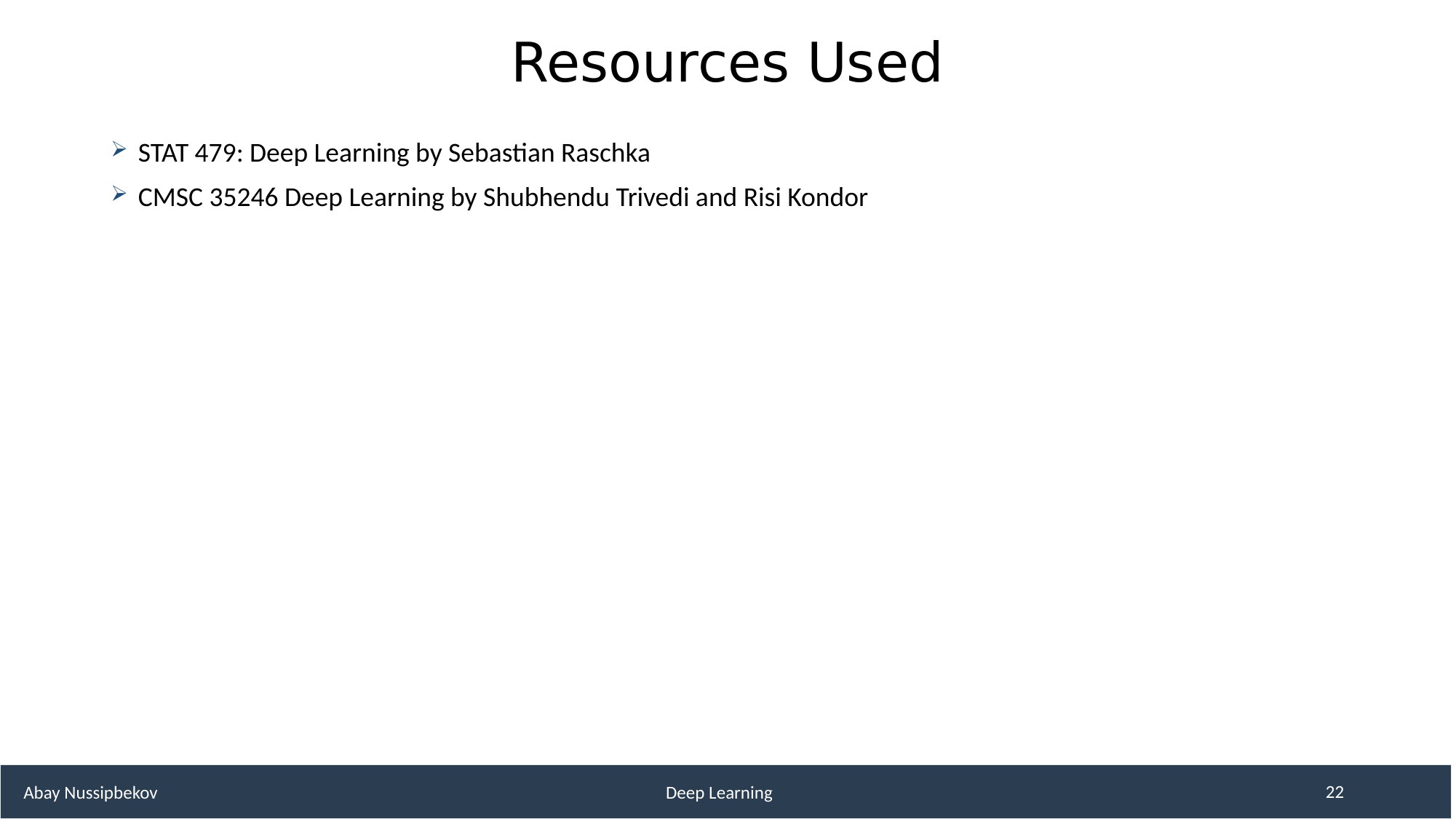

# Resources Used
STAT 479: Deep Learning by Sebastian Raschka
CMSC 35246 Deep Learning by Shubhendu Trivedi and Risi Kondor
   Abay Nussipbekov  					Deep Learning
22